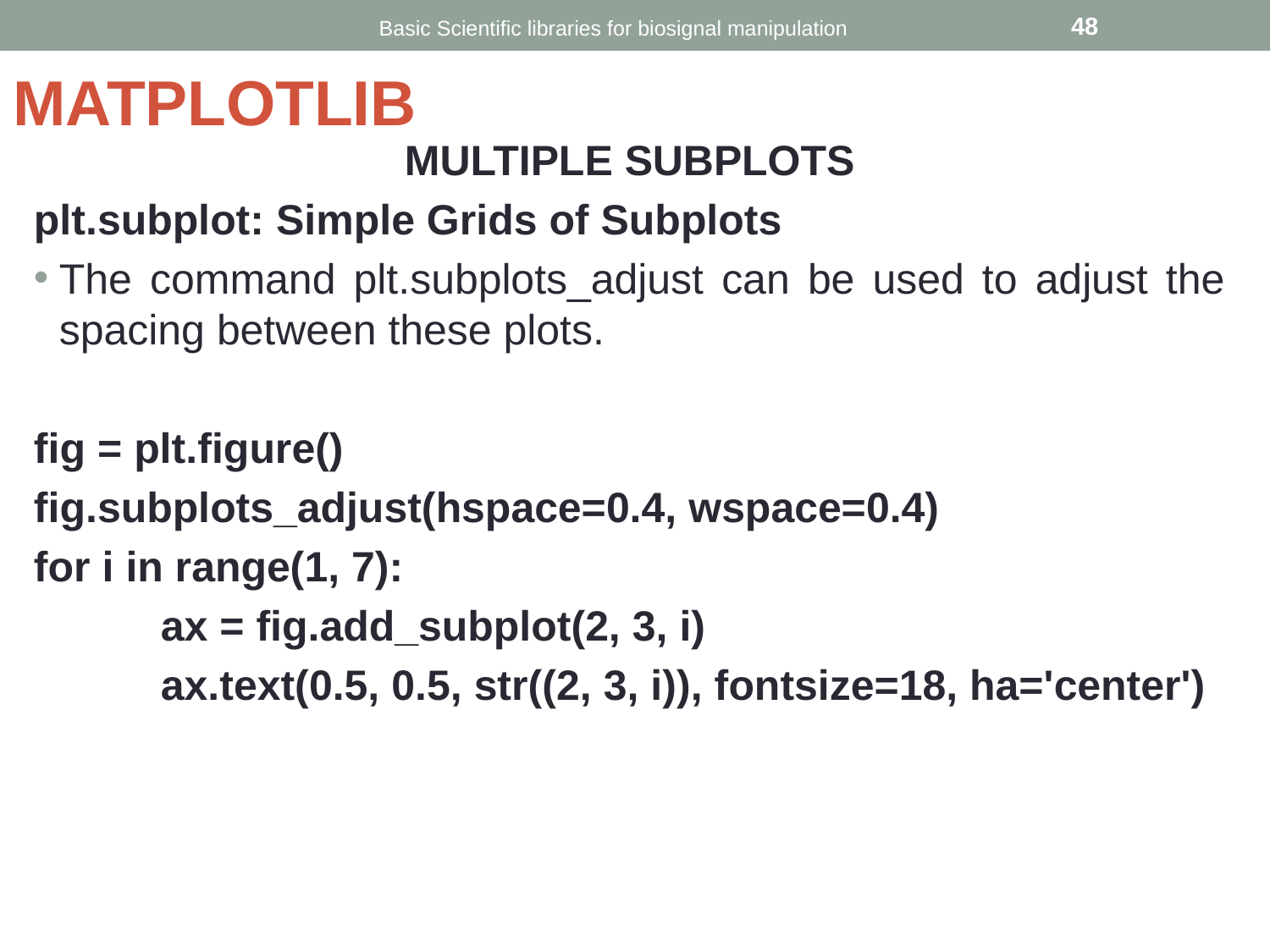

Basic Scientific libraries for biosignal manipulation
48
# MATPLOTLIB
MULTIPLE SUBPLOTS
plt.subplot: Simple Grids of Subplots
The command plt.subplots_adjust can be used to adjust the spacing between these plots.

fig = plt.figure()
fig.subplots_adjust(hspace=0.4, wspace=0.4)
for i in range(1, 7):
	ax = fig.add_subplot(2, 3, i)
	ax.text(0.5, 0.5, str((2, 3, i)), fontsize=18, ha='center')